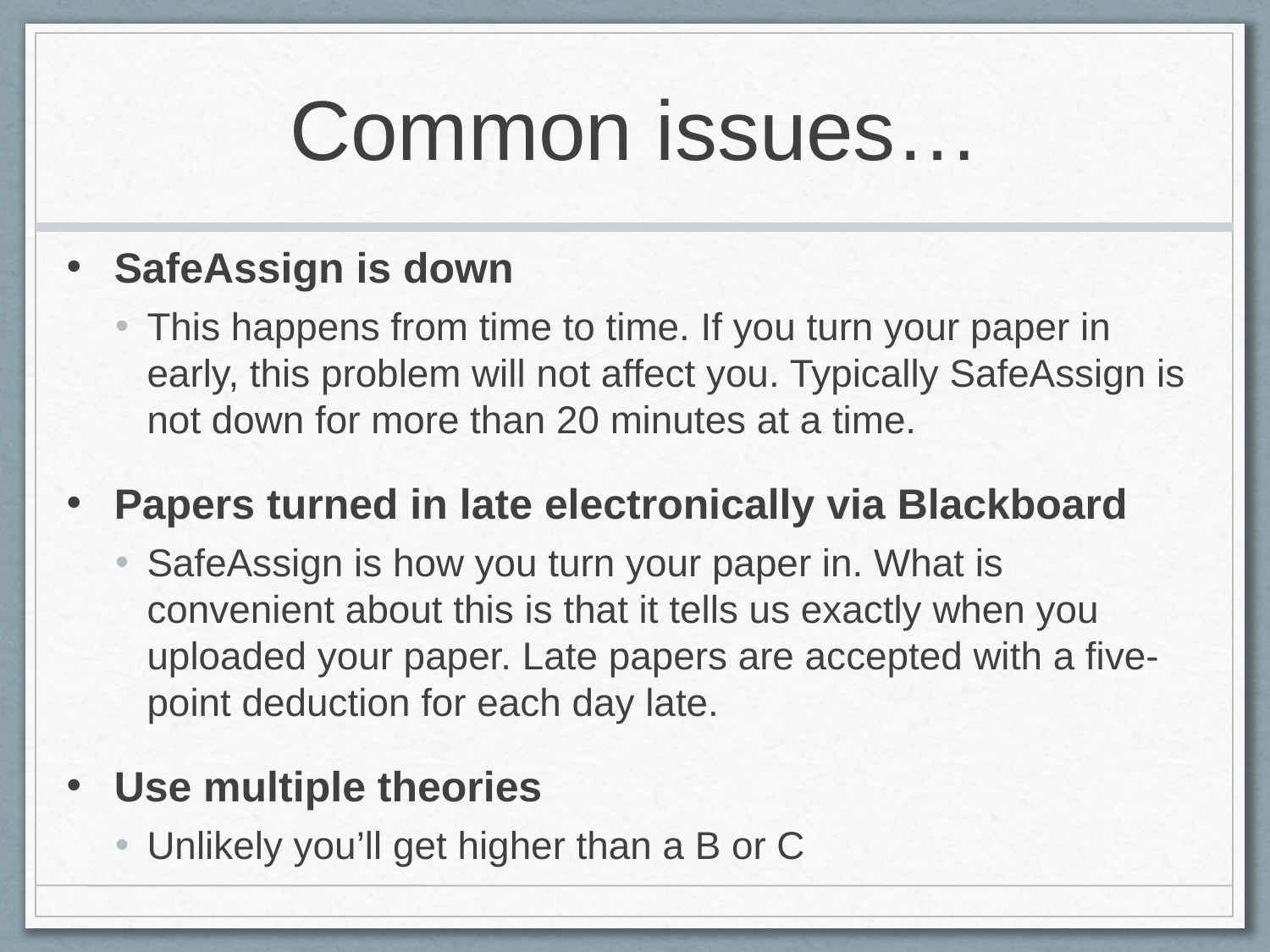

# Common issues…
SafeAssign is down
This happens from time to time. If you turn your paper in early, this problem will not affect you. Typically SafeAssign is not down for more than 20 minutes at a time.
Papers turned in late electronically via Blackboard
SafeAssign is how you turn your paper in. What is convenient about this is that it tells us exactly when you uploaded your paper. Late papers are accepted with a five-point deduction for each day late.
Use multiple theories
Unlikely you’ll get higher than a B or C